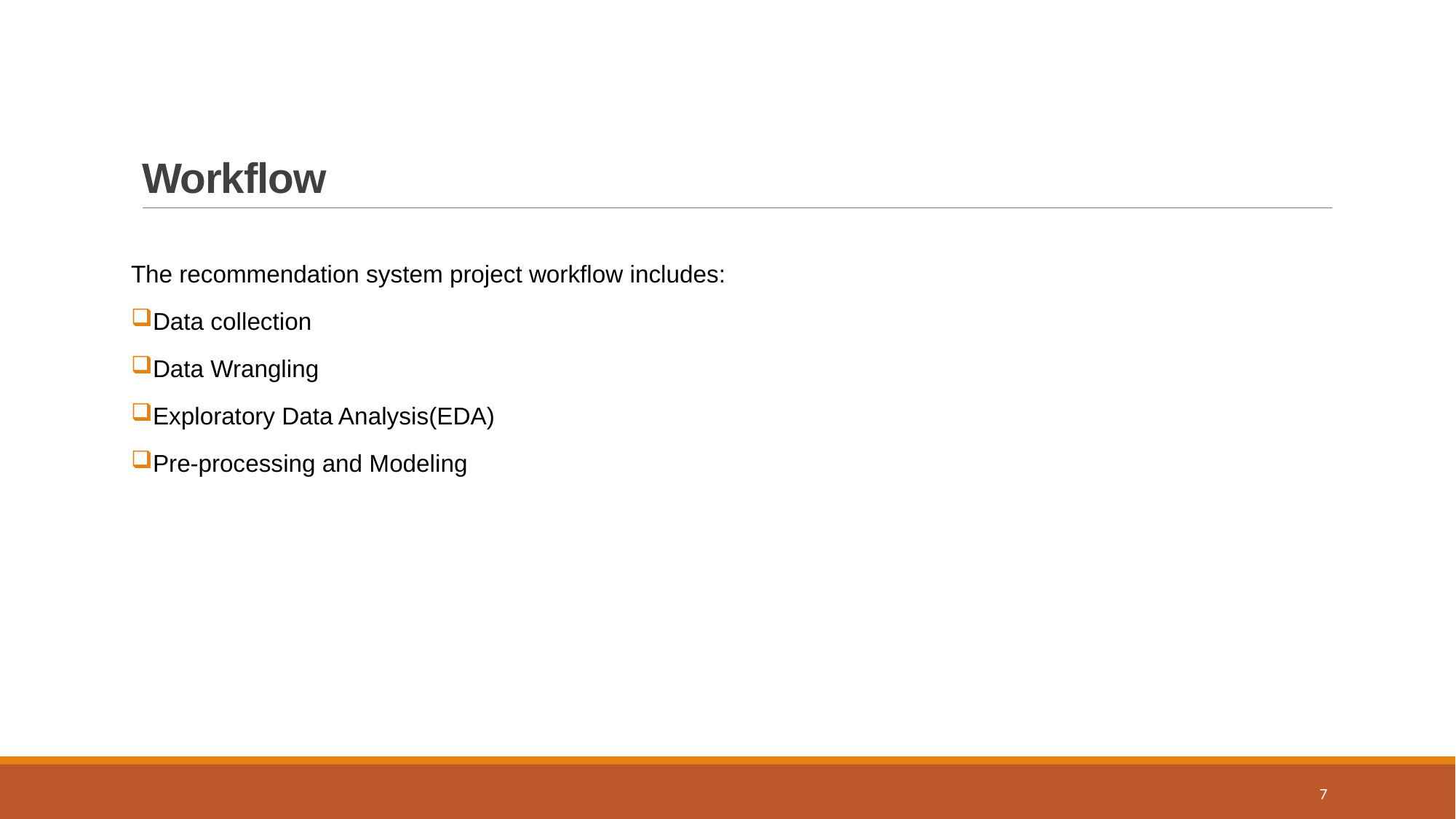

# Workflow
The recommendation system project workflow includes:
Data collection
Data Wrangling
Exploratory Data Analysis(EDA)
Pre-processing and Modeling

7